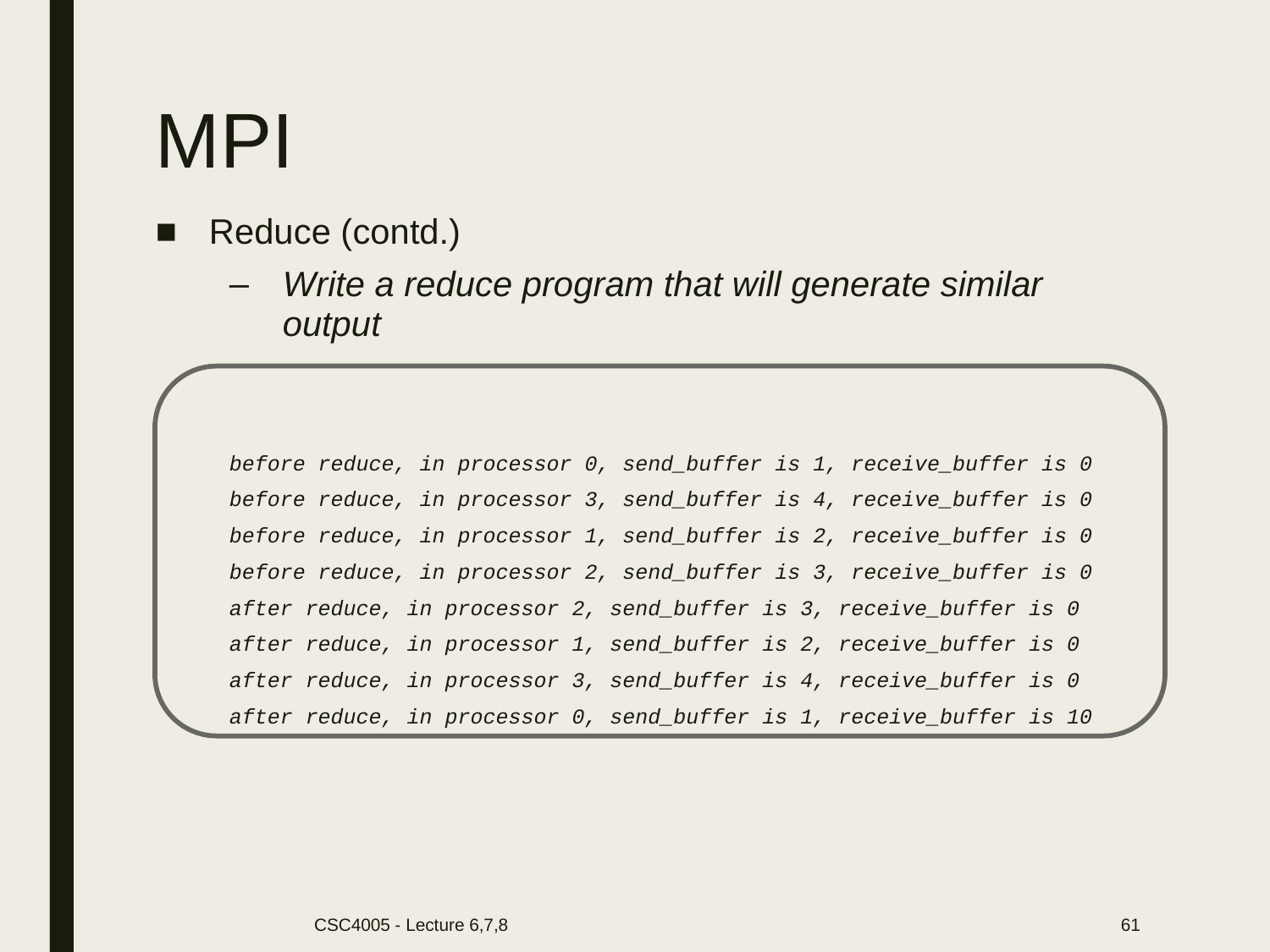

# MPI
Reduce (contd.)
Write a reduce program that will generate similar output
before reduce, in processor 0, send_buffer is 1, receive_buffer is 0
before reduce, in processor 3, send_buffer is 4, receive_buffer is 0
before reduce, in processor 1, send_buffer is 2, receive_buffer is 0
before reduce, in processor 2, send_buffer is 3, receive_buffer is 0
after reduce, in processor 2, send_buffer is 3, receive_buffer is 0
after reduce, in processor 1, send_buffer is 2, receive_buffer is 0
after reduce, in processor 3, send_buffer is 4, receive_buffer is 0
after reduce, in processor 0, send_buffer is 1, receive_buffer is 10

CSC4005 - Lecture 6,7,8
61